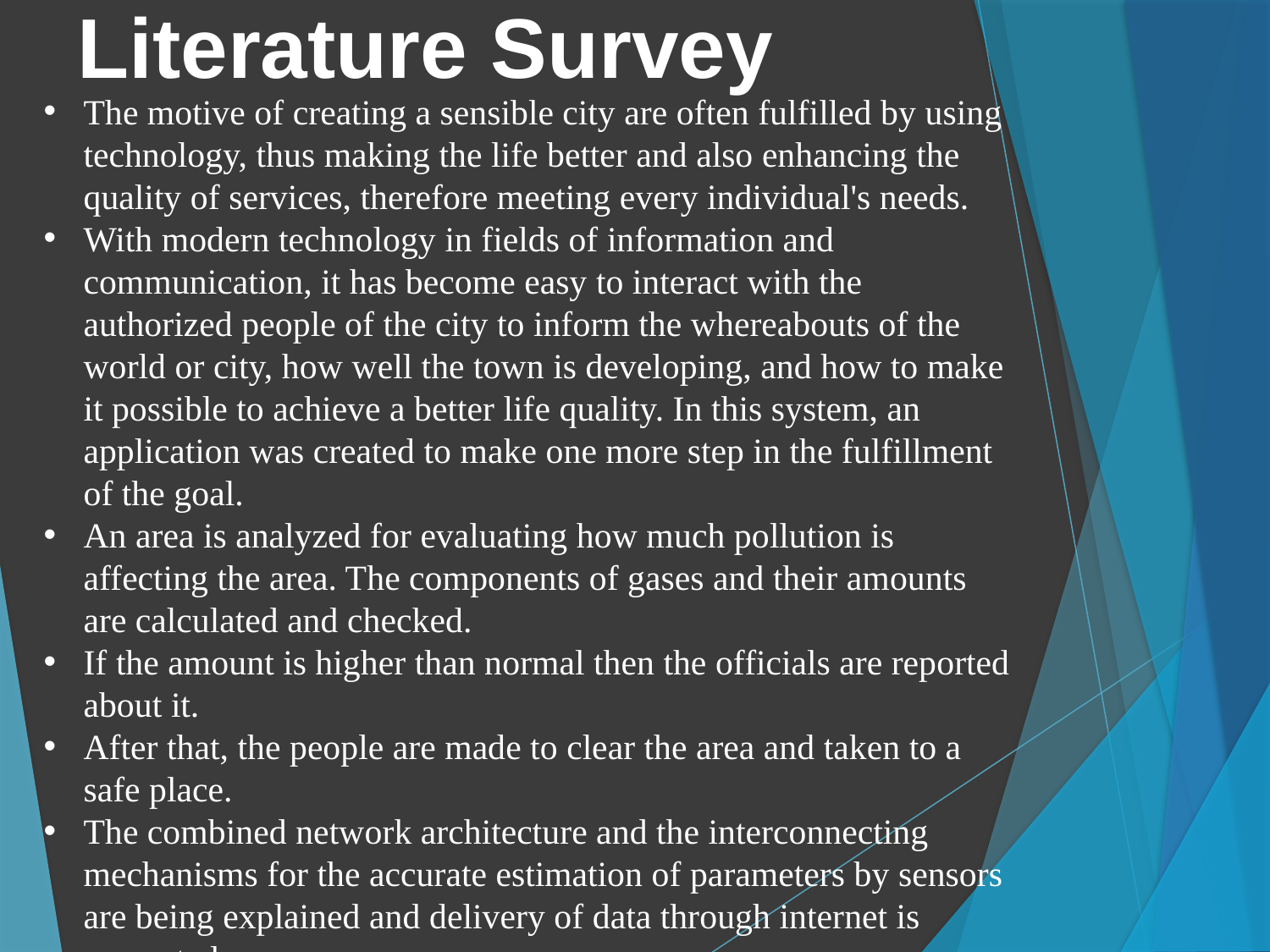

Literature Survey
The motive of creating a sensible city are often fulfilled by using technology, thus making the life better and also enhancing the quality of services, therefore meeting every individual's needs.
With modern technology in fields of information and communication, it has become easy to interact with the authorized people of the city to inform the whereabouts of the world or city, how well the town is developing, and how to make it possible to achieve a better life quality. In this system, an application was created to make one more step in the fulfillment of the goal.
An area is analyzed for evaluating how much pollution is affecting the area. The components of gases and their amounts are calculated and checked.
If the amount is higher than normal then the officials are reported about it.
After that, the people are made to clear the area and taken to a safe place.
The combined network architecture and the interconnecting mechanisms for the accurate estimation of parameters by sensors are being explained and delivery of data through internet is presented.